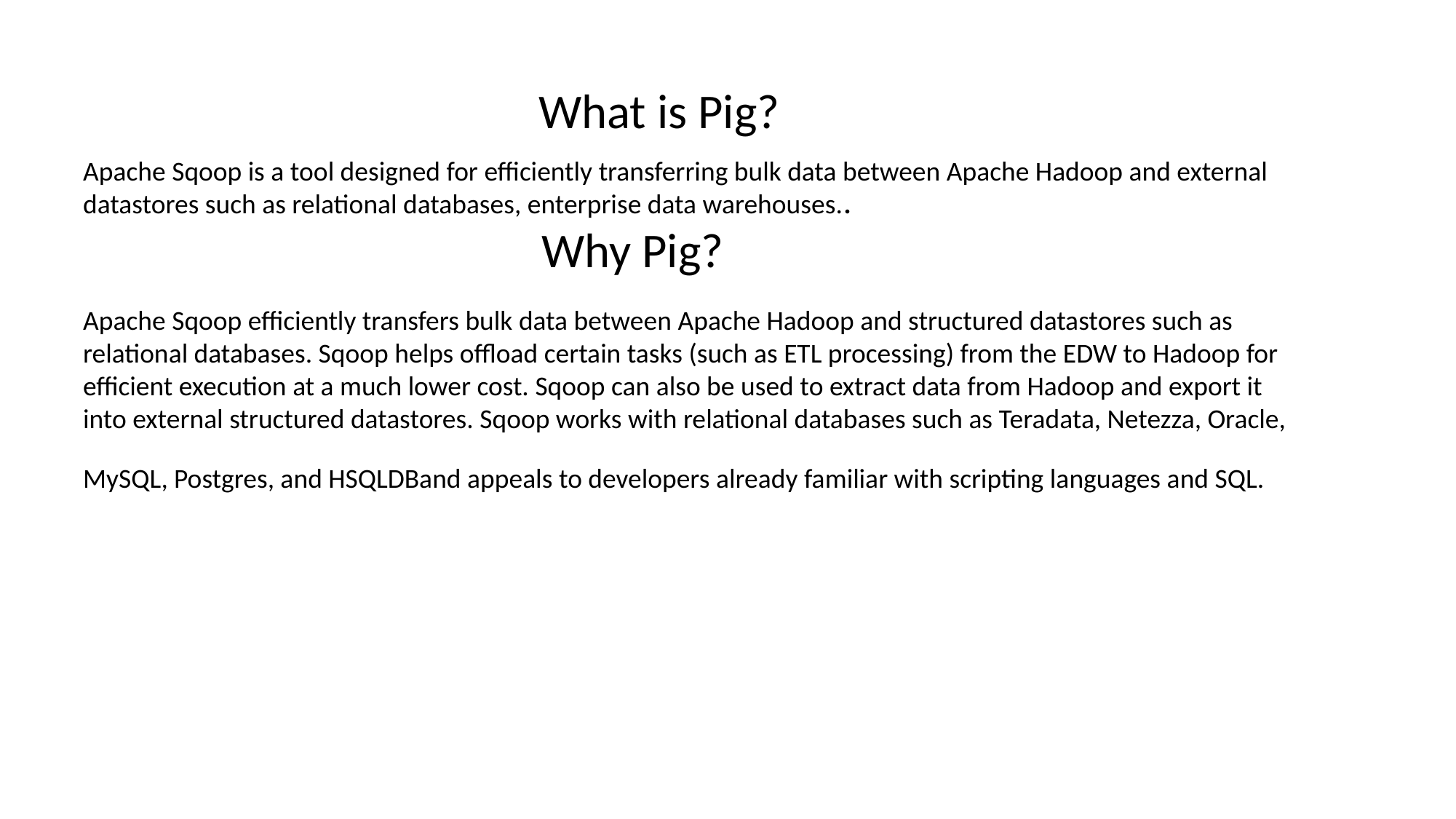

What is Pig?
Apache Sqoop is a tool designed for efficiently transferring bulk data between Apache Hadoop and external datastores such as relational databases, enterprise data warehouses..
                                          Why Pig?

Apache Sqoop efficiently transfers bulk data between Apache Hadoop and structured datastores such as relational databases. Sqoop helps offload certain tasks (such as ETL processing) from the EDW to Hadoop for efficient execution at a much lower cost. Sqoop can also be used to extract data from Hadoop and export it into external structured datastores. Sqoop works with relational databases such as Teradata, Netezza, Oracle, MySQL, Postgres, and HSQLDBand appeals to developers already familiar with scripting languages and SQL.